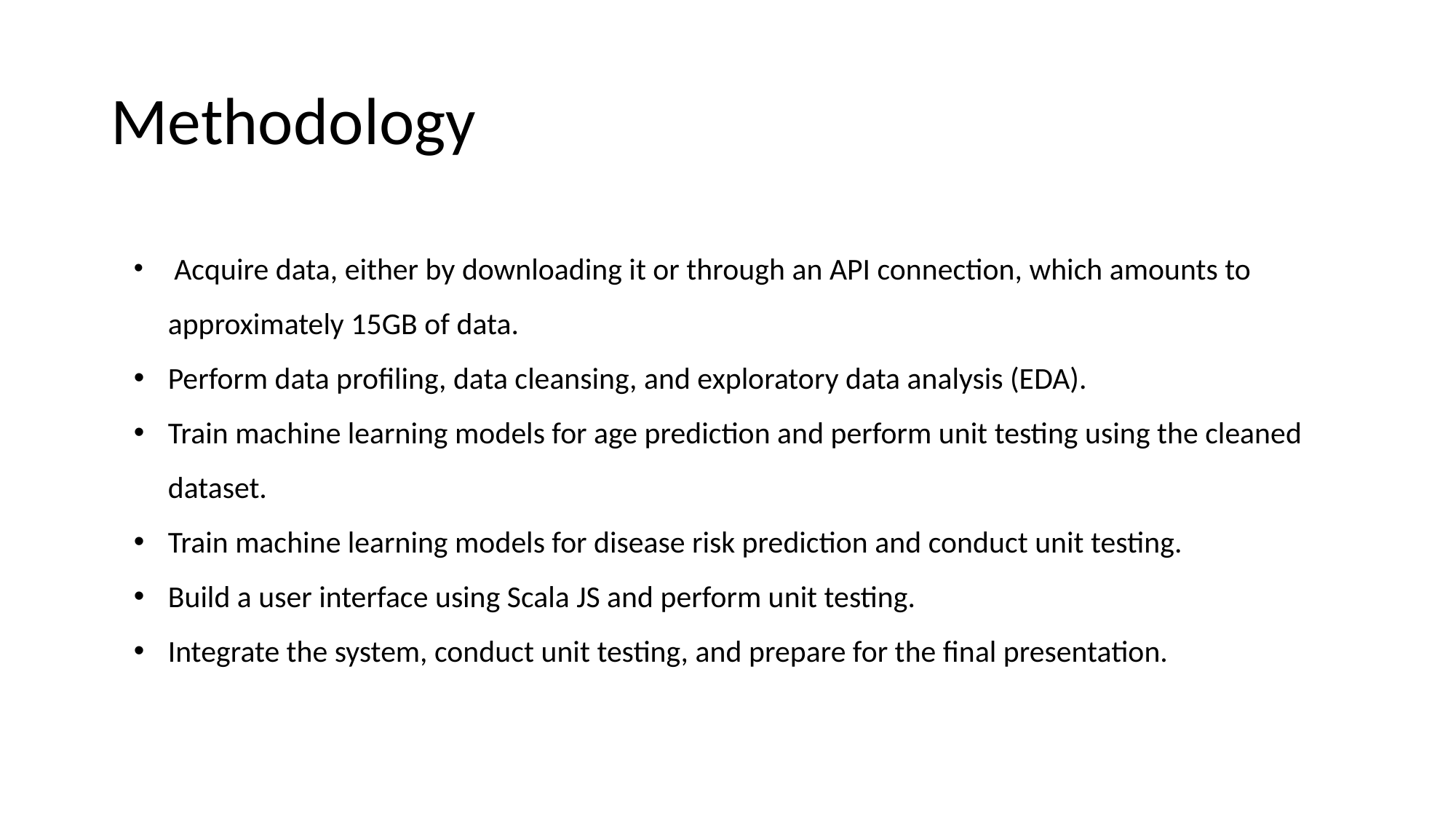

# Methodology
 Acquire data, either by downloading it or through an API connection, which amounts to approximately 15GB of data.
Perform data profiling, data cleansing, and exploratory data analysis (EDA).
Train machine learning models for age prediction and perform unit testing using the cleaned dataset.
Train machine learning models for disease risk prediction and conduct unit testing.
Build a user interface using Scala JS and perform unit testing.
Integrate the system, conduct unit testing, and prepare for the final presentation.